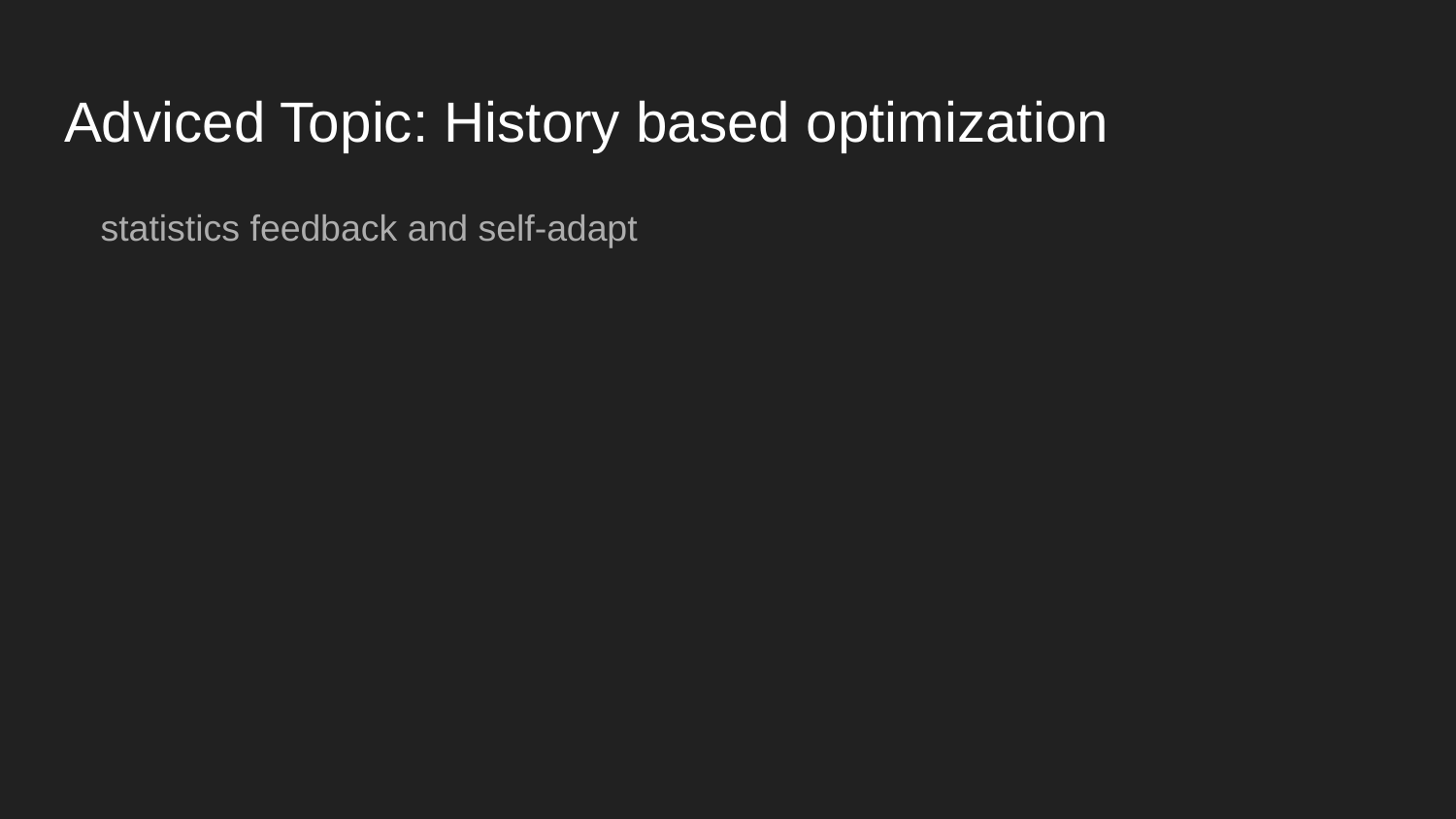

# Adviced Topic: History based optimization
statistics feedback and self-adapt